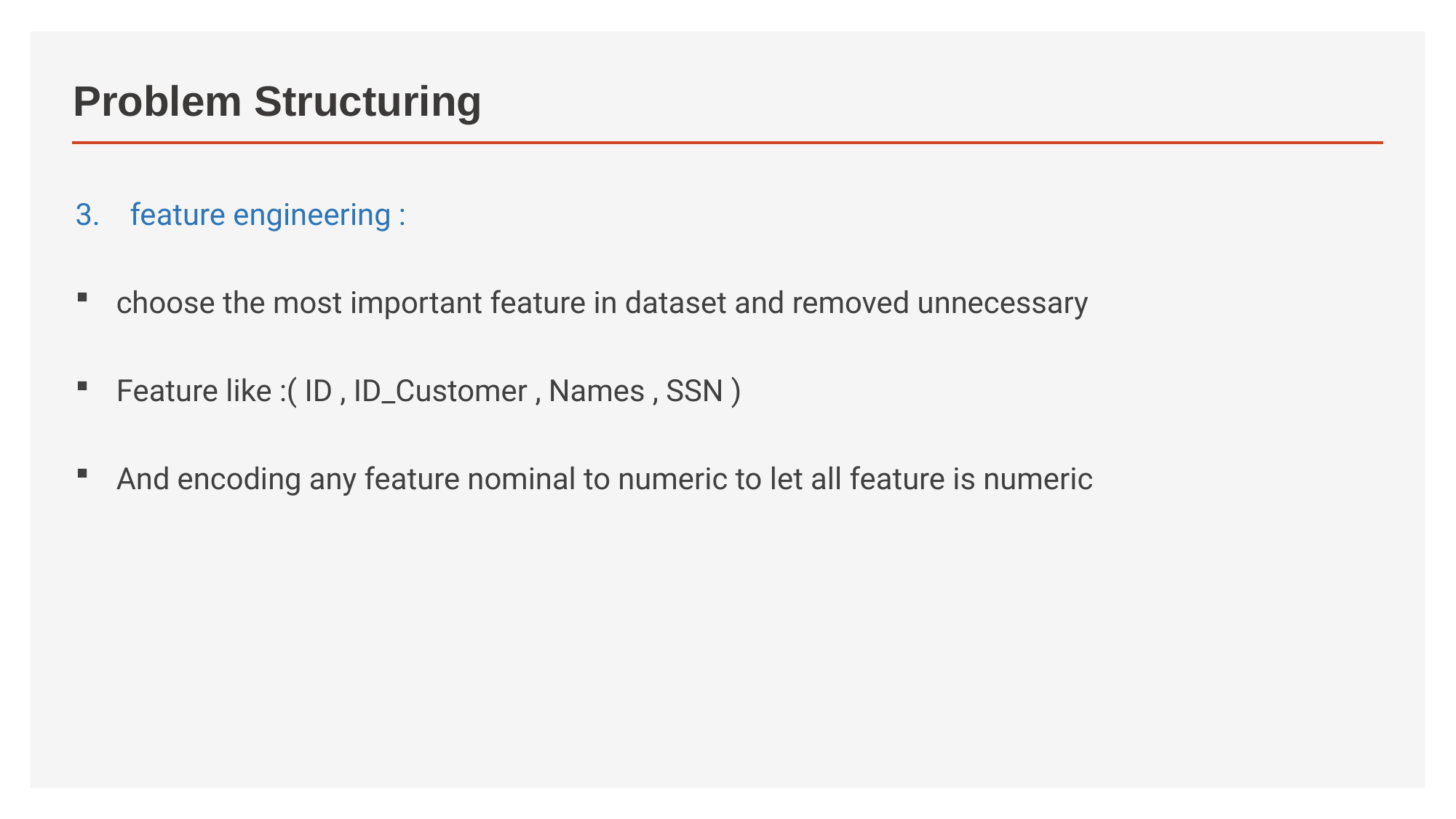

# Problem Structuring
feature engineering :
choose the most important feature in dataset and removed unnecessary
Feature like :( ID , ID_Customer , Names , SSN )
And encoding any feature nominal to numeric to let all feature is numeric